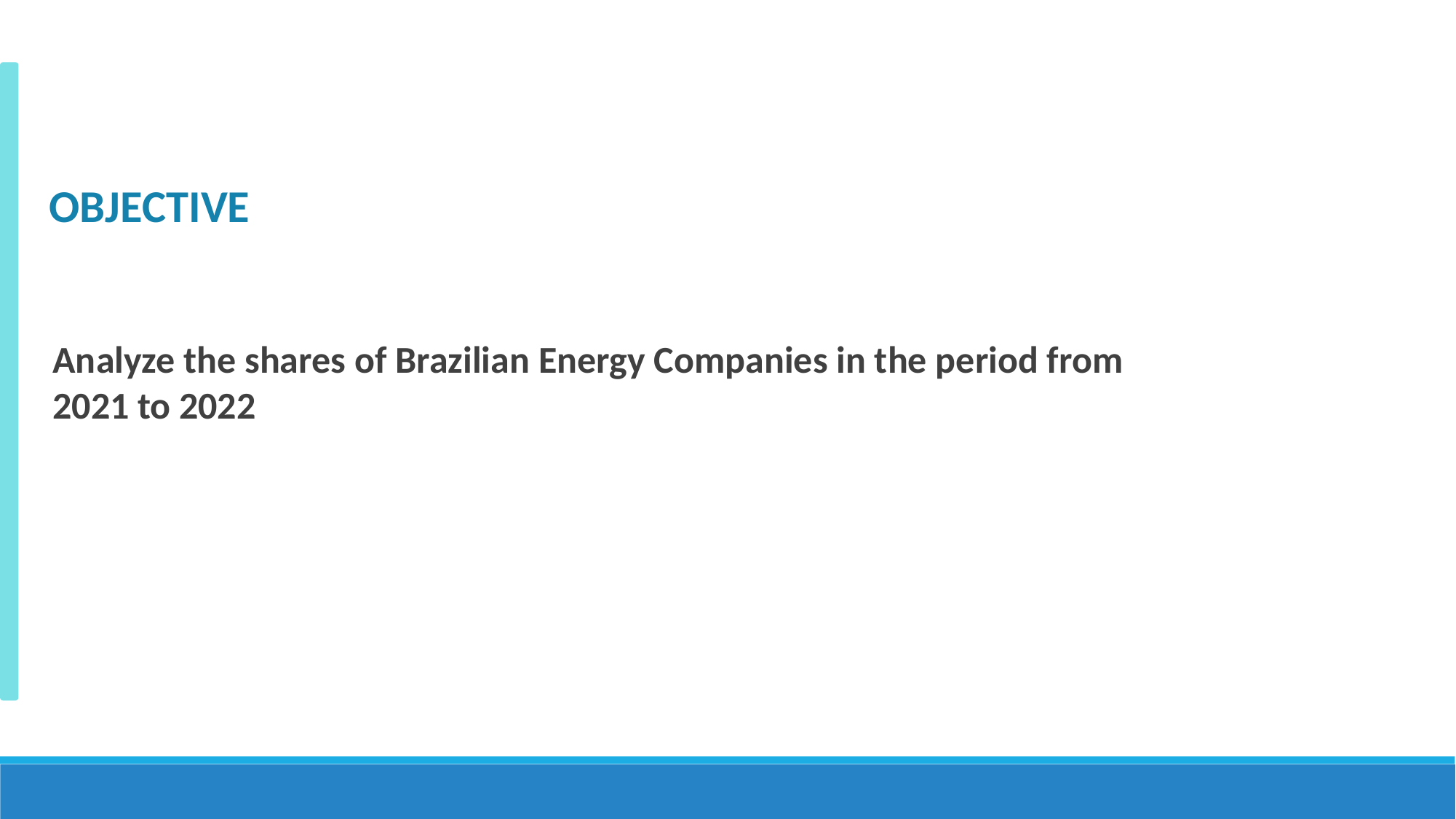

OBJECTIVE
Analyze the shares of Brazilian Energy Companies in the period from 2021 to 2022